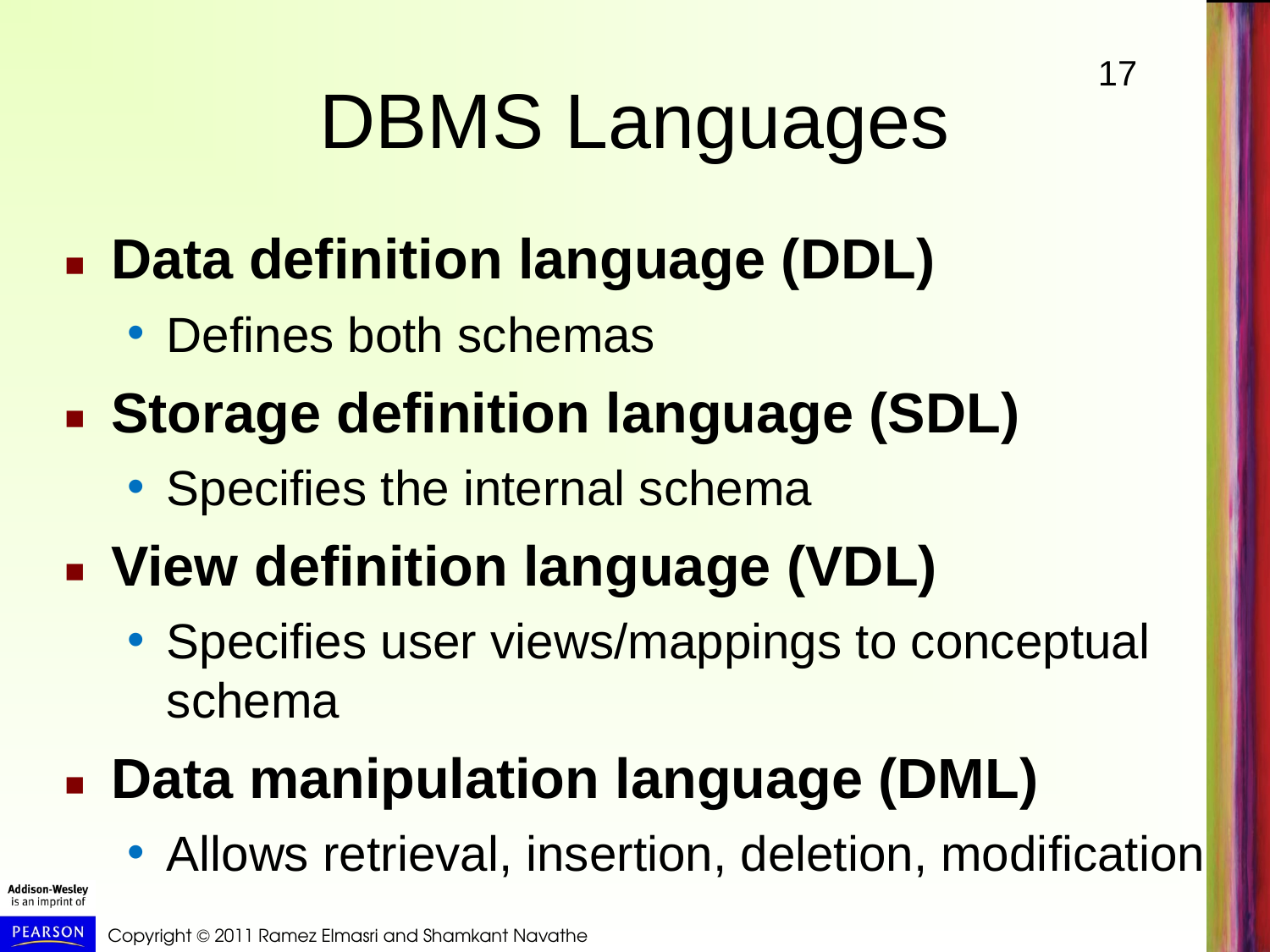

# DBMS Languages
Data definition language (DDL)
Defines both schemas
Storage definition language (SDL)
Specifies the internal schema
View definition language (VDL)
Specifies user views/mappings to conceptual schema
Data manipulation language (DML)
Allows retrieval, insertion, deletion, modification